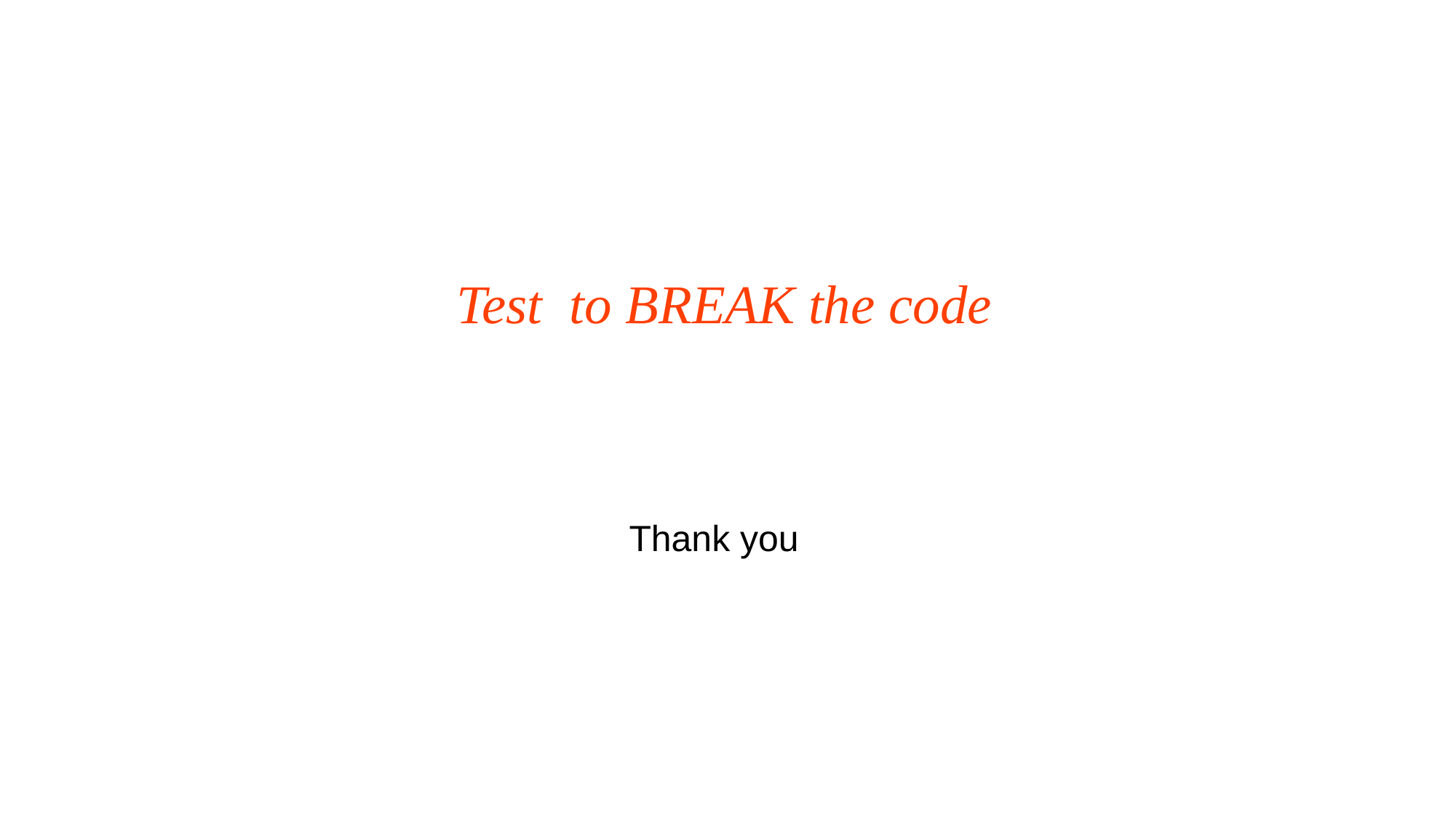

Test  to BREAK the code
Thank you
47